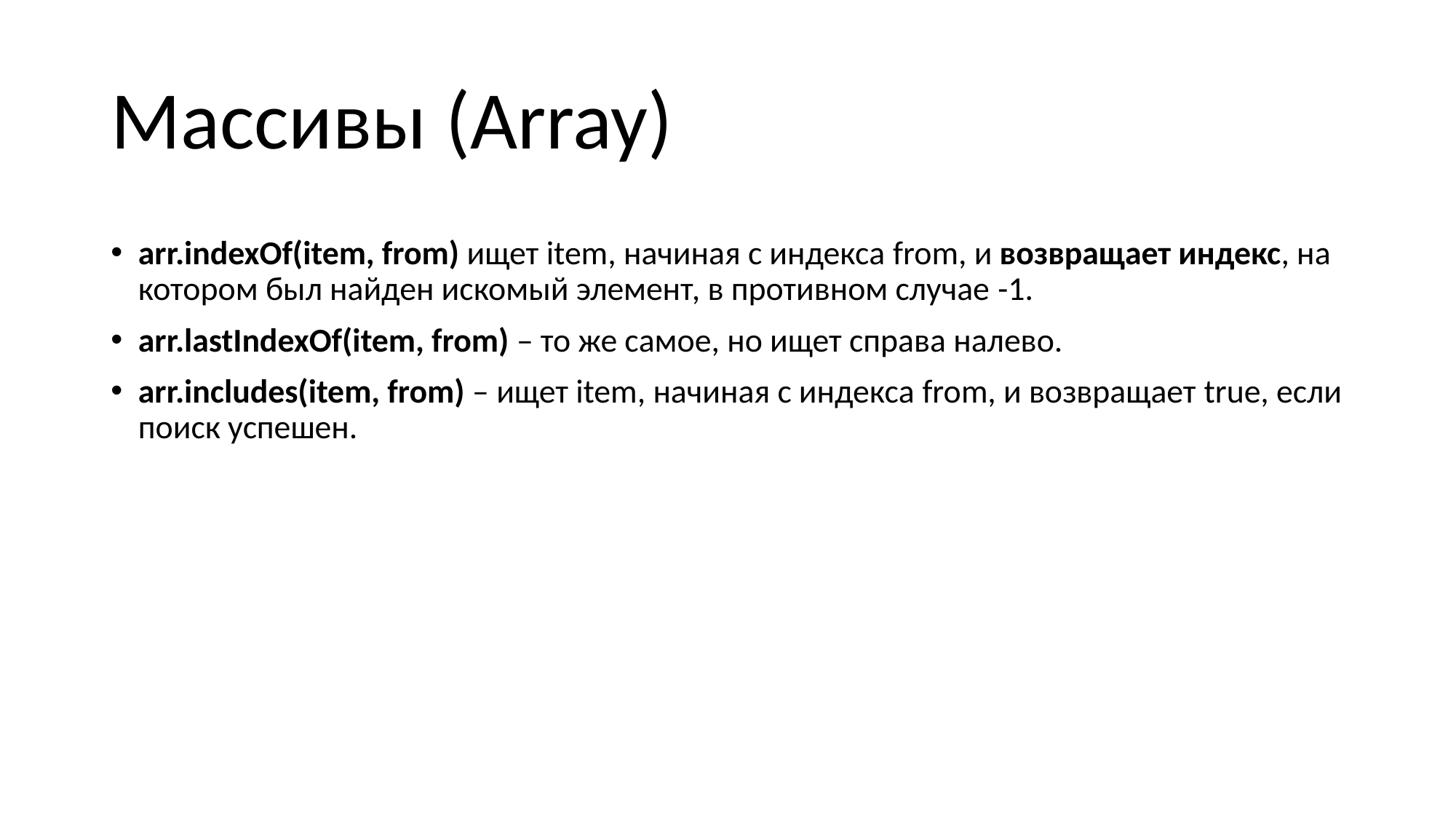

# Массивы (Array)
arr.indexOf(item, from) ищет item, начиная с индекса from, и возвращает индекс, на котором был найден искомый элемент, в противном случае -1.
arr.lastIndexOf(item, from) – то же самое, но ищет справа налево.
arr.includes(item, from) – ищет item, начиная с индекса from, и возвращает true, если поиск успешен.